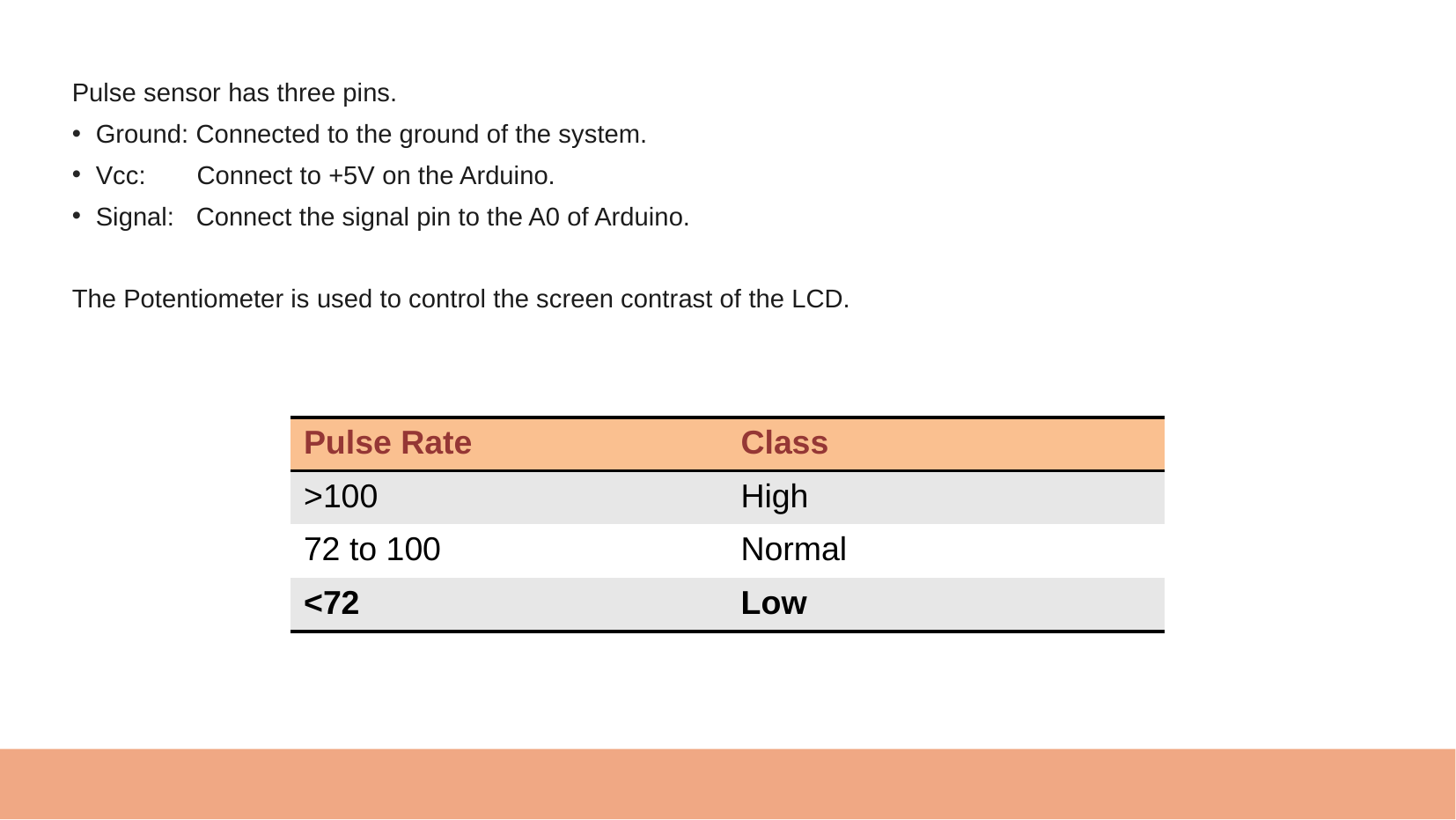

Pulse sensor has three pins.
  Ground: Connected to the ground of the system.
  Vcc:       Connect to +5V on the Arduino.
  Signal:   Connect the signal pin to the A0 of Arduino.

The Potentiometer is used to control the screen contrast of the LCD.
| Pulse Rate | Class |
| --- | --- |
| >100 | High |
| 72 to 100 | Normal |
| <72 | Low |